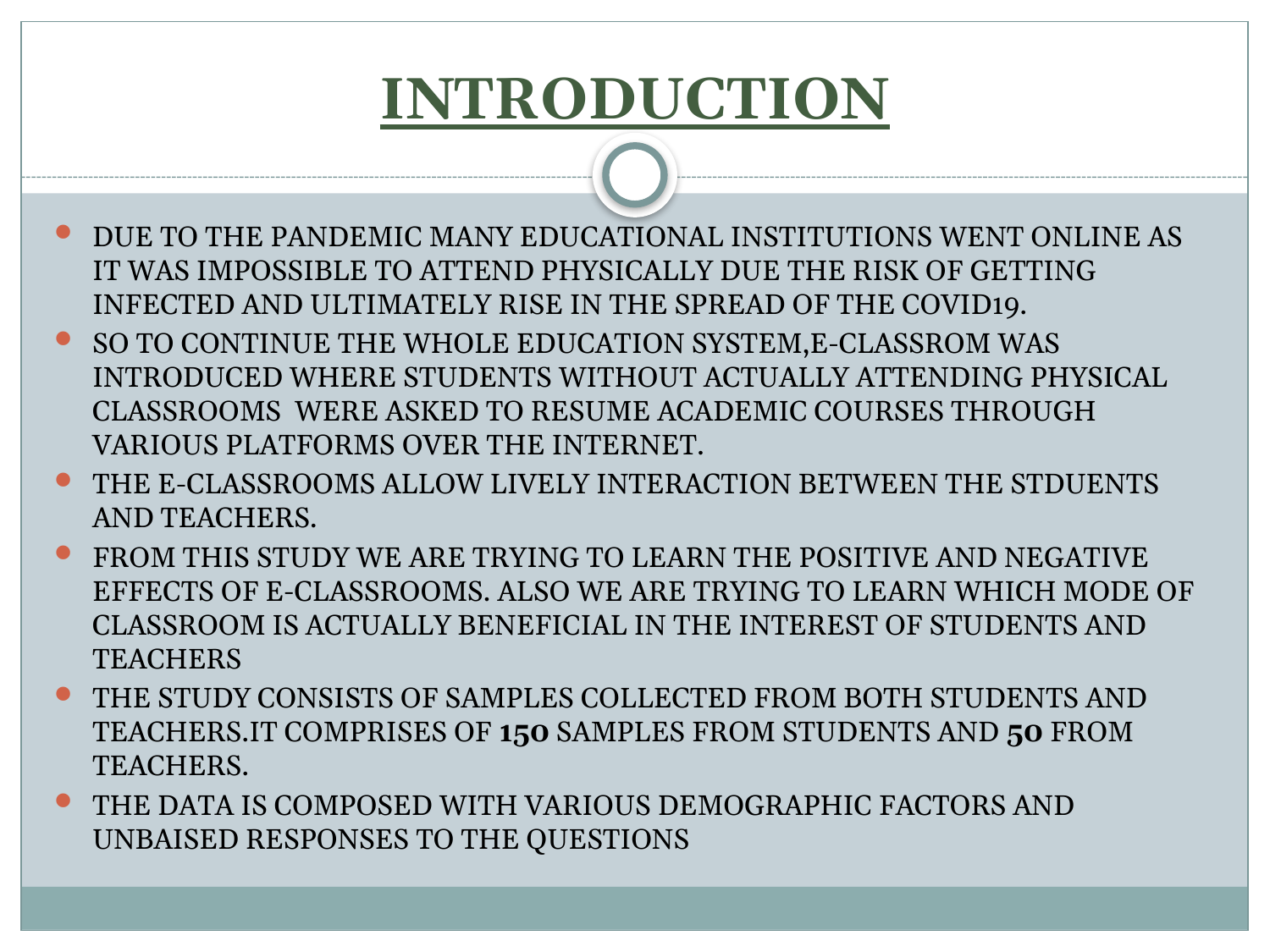

# INTRODUCTION
DUE TO THE PANDEMIC MANY EDUCATIONAL INSTITUTIONS WENT ONLINE AS IT WAS IMPOSSIBLE TO ATTEND PHYSICALLY DUE THE RISK OF GETTING INFECTED AND ULTIMATELY RISE IN THE SPREAD OF THE COVID19.
SO TO CONTINUE THE WHOLE EDUCATION SYSTEM,E-CLASSROM WAS INTRODUCED WHERE STUDENTS WITHOUT ACTUALLY ATTENDING PHYSICAL CLASSROOMS  WERE ASKED TO RESUME ACADEMIC COURSES THROUGH VARIOUS PLATFORMS OVER THE INTERNET.
THE E-CLASSROOMS ALLOW LIVELY INTERACTION BETWEEN THE STDUENTS AND TEACHERS.
FROM THIS STUDY WE ARE TRYING TO LEARN THE POSITIVE AND NEGATIVE EFFECTS OF E-CLASSROOMS. ALSO WE ARE TRYING TO LEARN WHICH MODE OF CLASSROOM IS ACTUALLY BENEFICIAL IN THE INTEREST OF STUDENTS AND TEACHERS
THE STUDY CONSISTS OF SAMPLES COLLECTED FROM BOTH STUDENTS AND TEACHERS.IT COMPRISES OF 150 SAMPLES FROM STUDENTS AND 50 FROM TEACHERS.
THE DATA IS COMPOSED WITH VARIOUS DEMOGRAPHIC FACTORS AND UNBAISED RESPONSES TO THE QUESTIONS